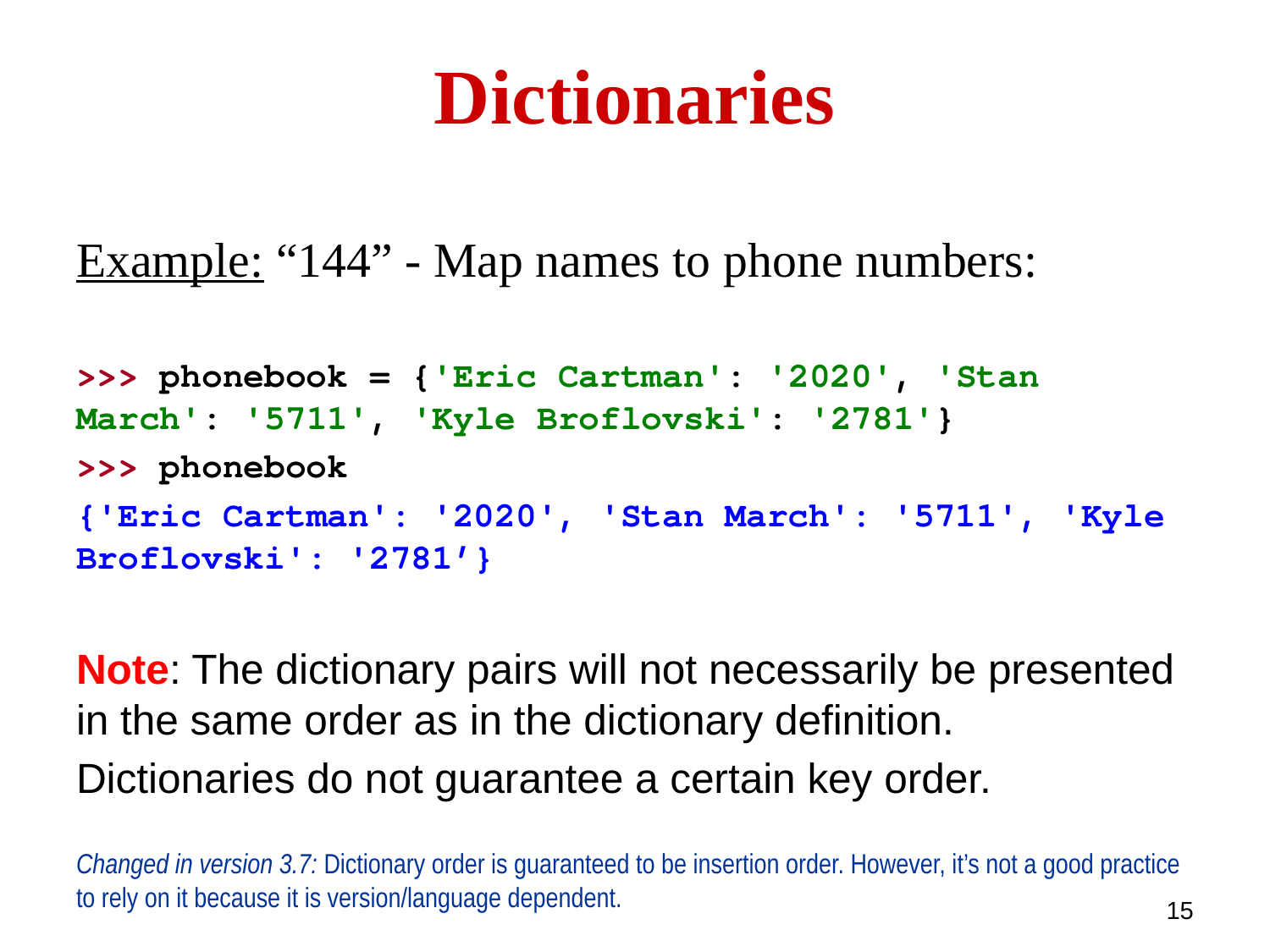

# Dictionaries
Example: “144” - Map names to phone numbers:

>>> phonebook = {'Eric Cartman': '2020', 'Stan March': '5711', 'Kyle Broflovski': '2781'}
>>> phonebook
{'Eric Cartman': '2020', 'Stan March': '5711', 'Kyle Broflovski': '2781’}

Note: The dictionary pairs will not necessarily be presented in the same order as in the dictionary definition.
Dictionaries do not guarantee a certain key order.

Changed in version 3.7: Dictionary order is guaranteed to be insertion order. However, it’s not a good practice to rely on it because it is version/language dependent.
15